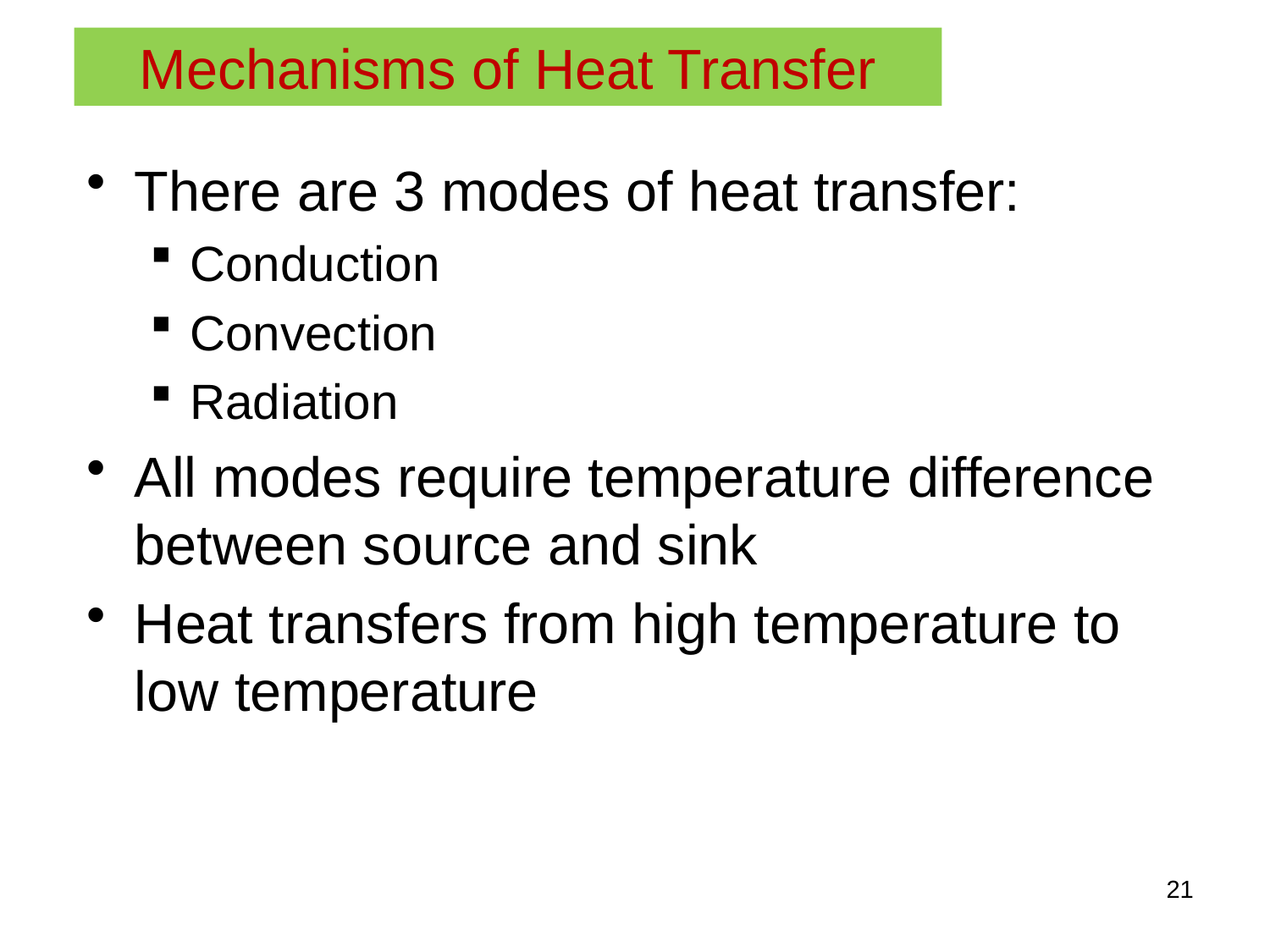

Mechanisms of Heat Transfer
There are 3 modes of heat transfer:
Conduction
Convection
Radiation
All modes require temperature difference between source and sink
Heat transfers from high temperature to low temperature
21